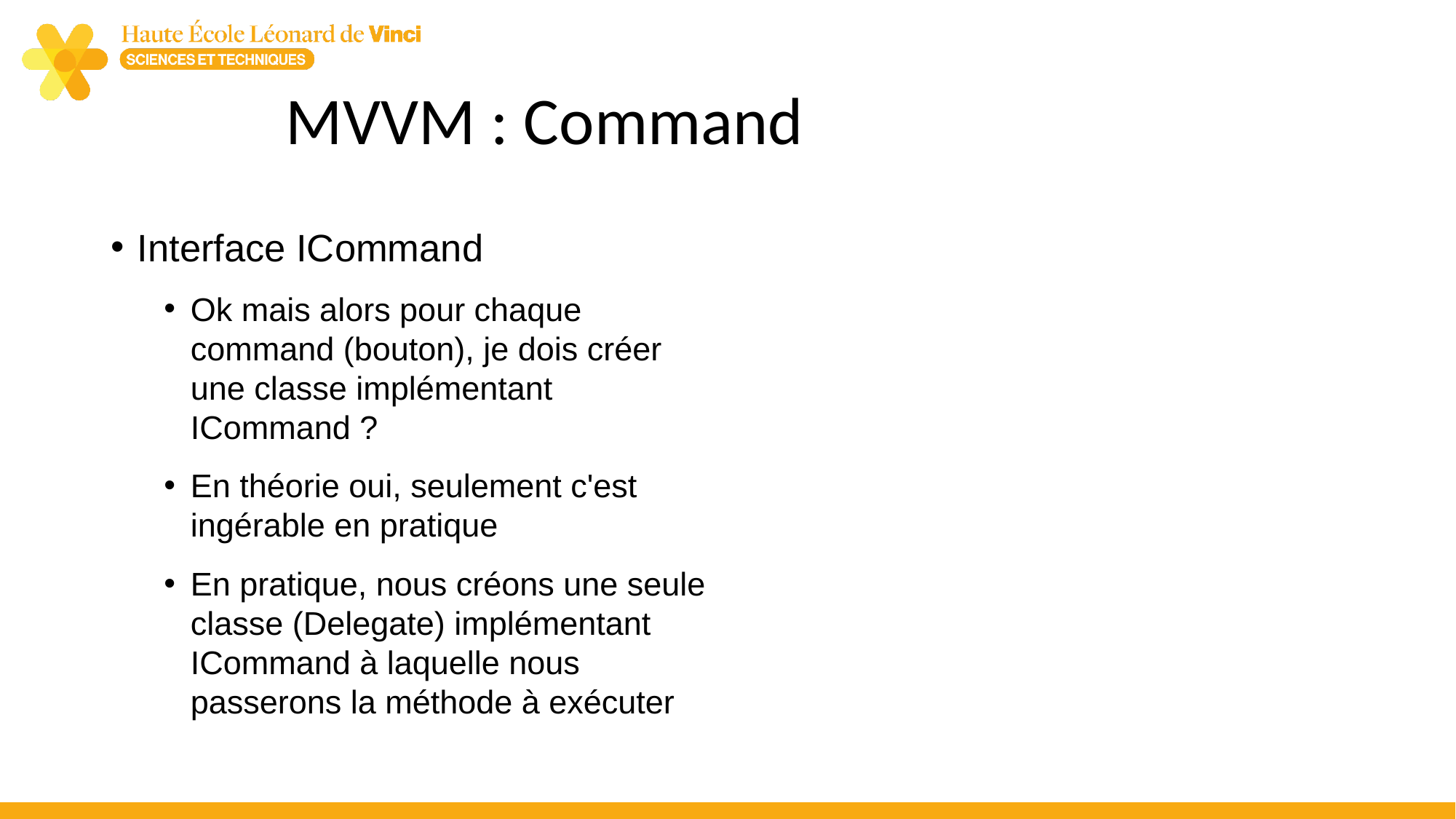

# MVVM : Command
Interface ICommand
Ok mais alors pour chaque command (bouton), je dois créer une classe implémentant ICommand ?
En théorie oui, seulement c'est ingérable en pratique
En pratique, nous créons une seule classe (Delegate) implémentant ICommand à laquelle nous passerons la méthode à exécuter